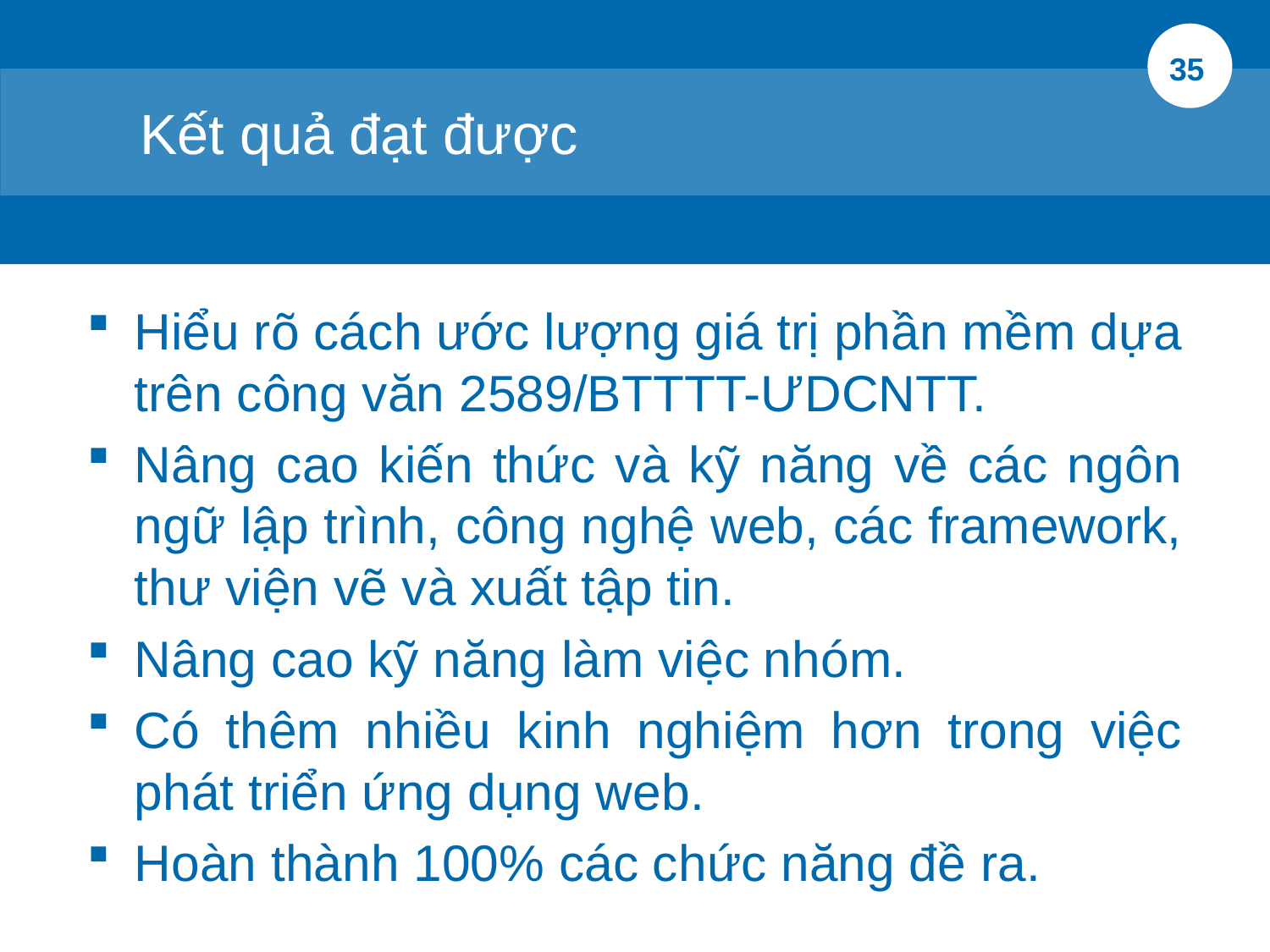

35
	Kết quả đạt được

Hiểu rõ cách ước lượng giá trị phần mềm dựa trên công văn 2589/BTTTT-ƯDCNTT.
Nâng cao kiến thức và kỹ năng về các ngôn ngữ lập trình, công nghệ web, các framework, thư viện vẽ và xuất tập tin.
Nâng cao kỹ năng làm việc nhóm.
Có thêm nhiều kinh nghiệm hơn trong việc phát triển ứng dụng web.
Hoàn thành 100% các chức năng đề ra.